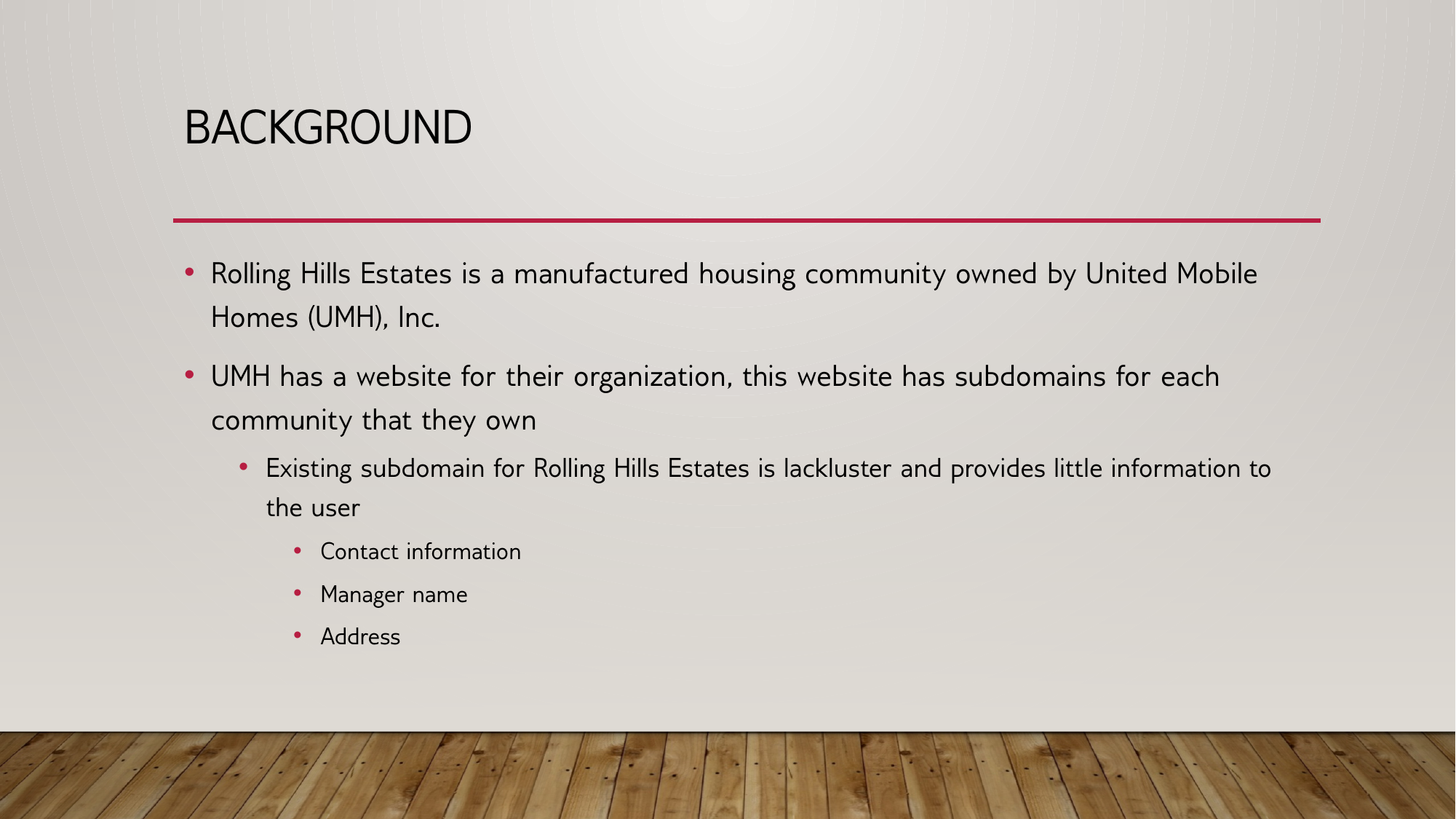

# Background
Rolling Hills Estates is a manufactured housing community owned by United Mobile Homes (UMH), Inc.
UMH has a website for their organization, this website has subdomains for each community that they own
Existing subdomain for Rolling Hills Estates is lackluster and provides little information to the user
Contact information
Manager name
Address